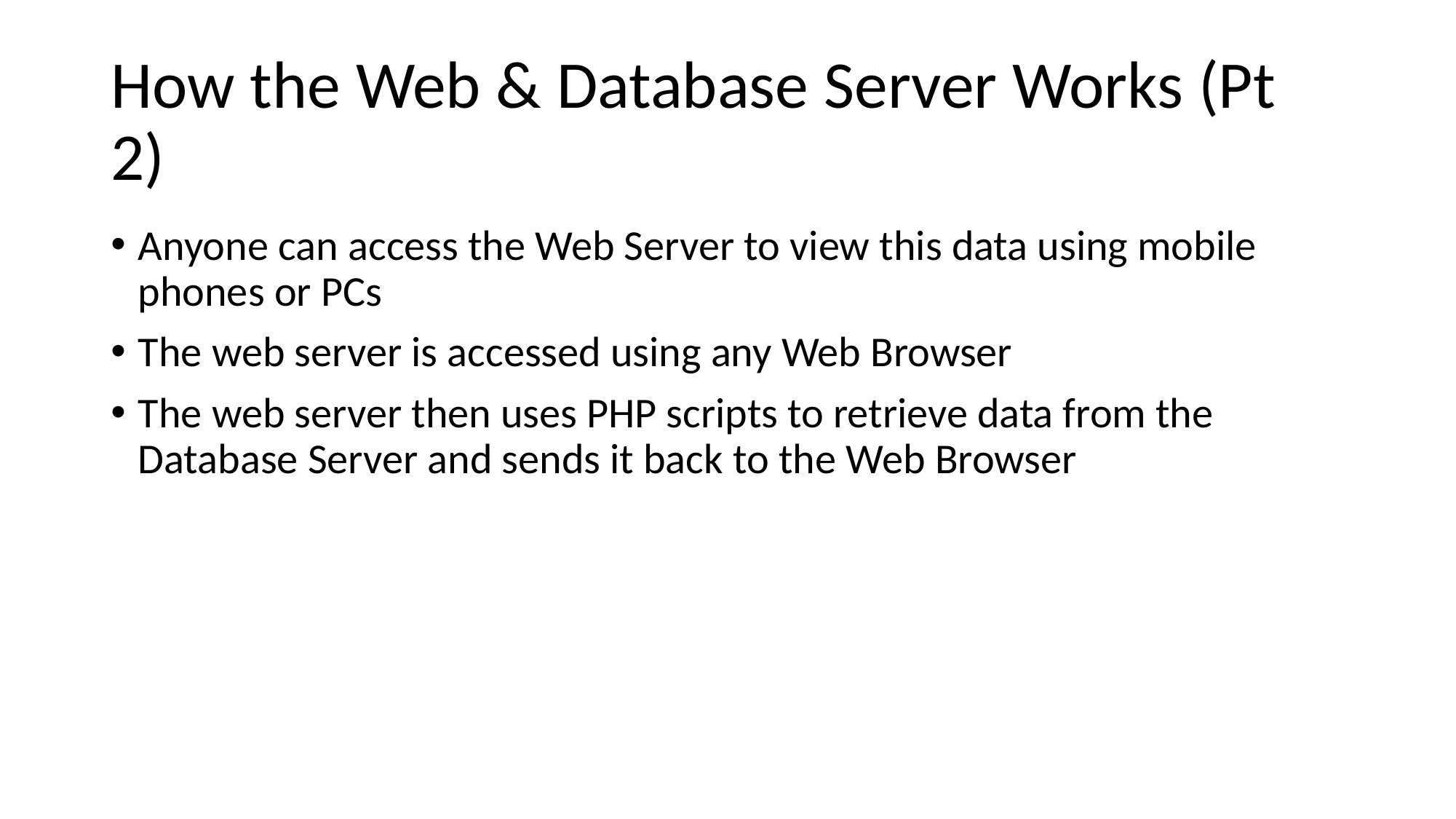

# How the Web & Database Server Works (Pt 2)
Anyone can access the Web Server to view this data using mobile phones or PCs
The web server is accessed using any Web Browser
The web server then uses PHP scripts to retrieve data from the Database Server and sends it back to the Web Browser